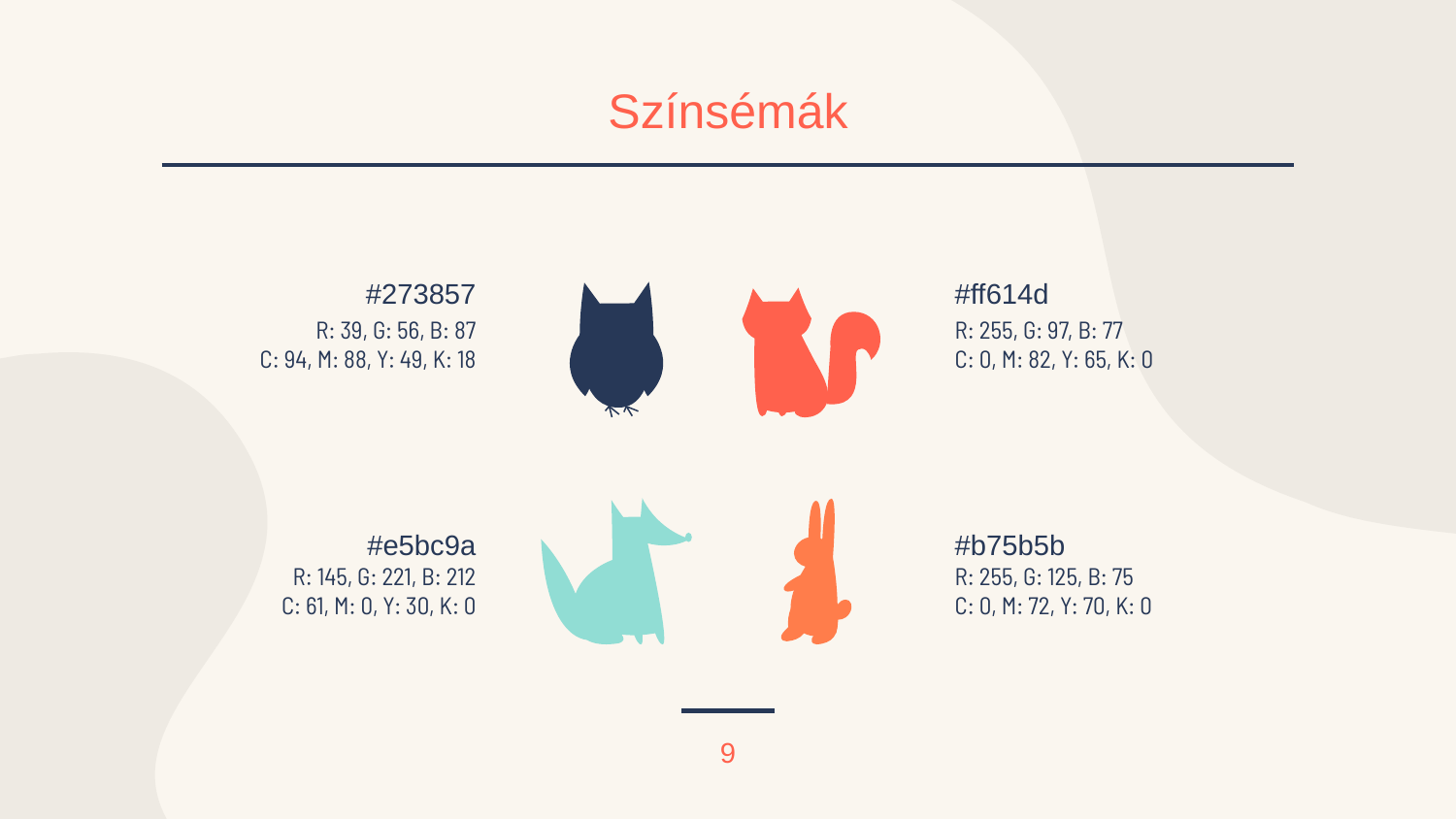

# Színsémák
#273857
#ff614d

R: 39, G: 56, B: 87
C: 94, M: 88, Y: 49, K: 18
R: 255, G: 97, B: 77
C: 0, M: 82, Y: 65, K: 0

#e5bc9a
#b75b5b
R: 145, G: 221, B: 212
C: 61, M: 0, Y: 30, K: 0
R: 255, G: 125, B: 75
C: 0, M: 72, Y: 70, K: 0
9